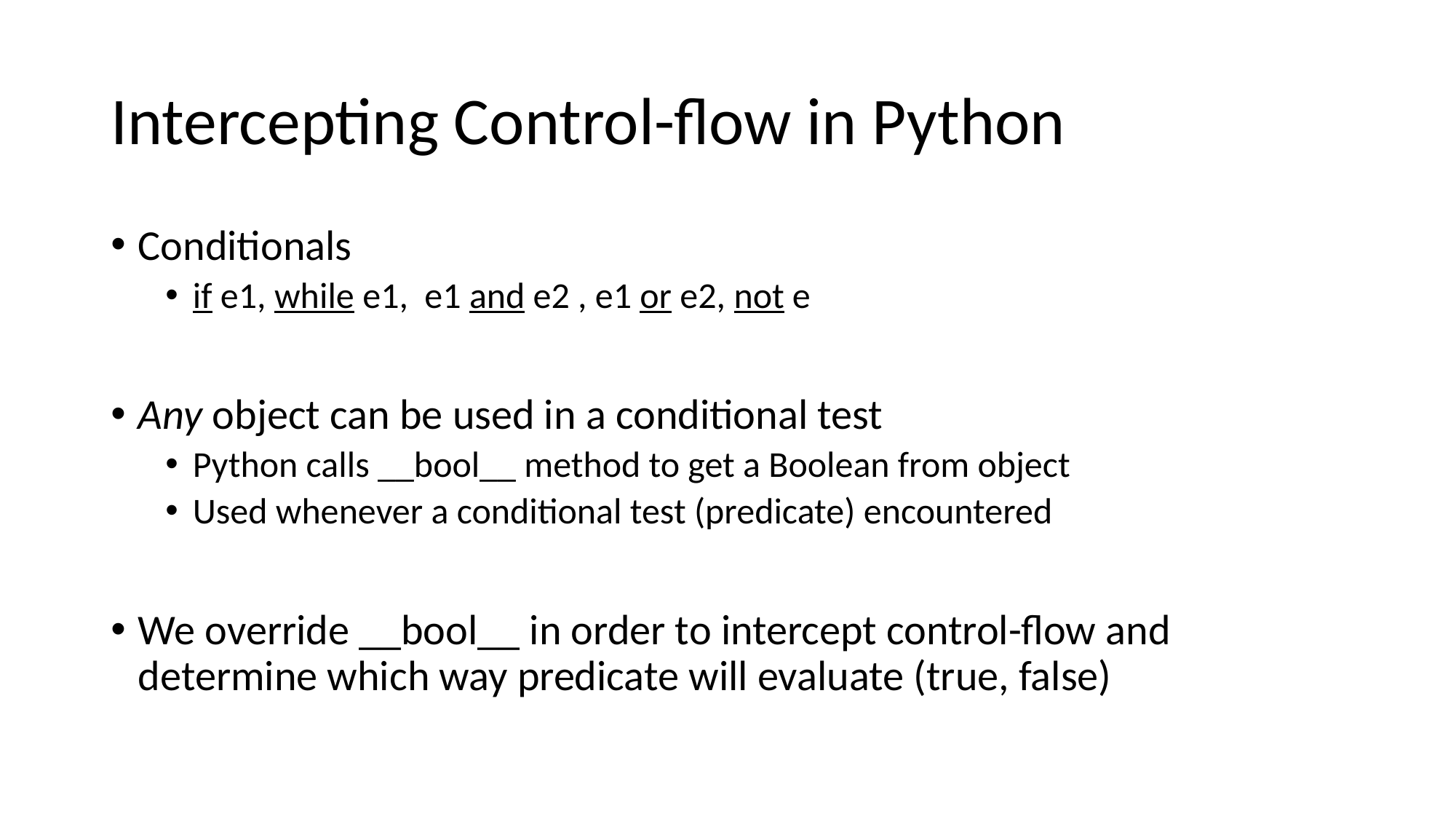

# Intercepting Control-flow in Python
Conditionals
if e1, while e1,  e1 and e2 , e1 or e2, not e

Any object can be used in a conditional test
Python calls __bool__ method to get a Boolean from object
Used whenever a conditional test (predicate) encountered

We override __bool__ in order to intercept control-flow and determine which way predicate will evaluate (true, false)